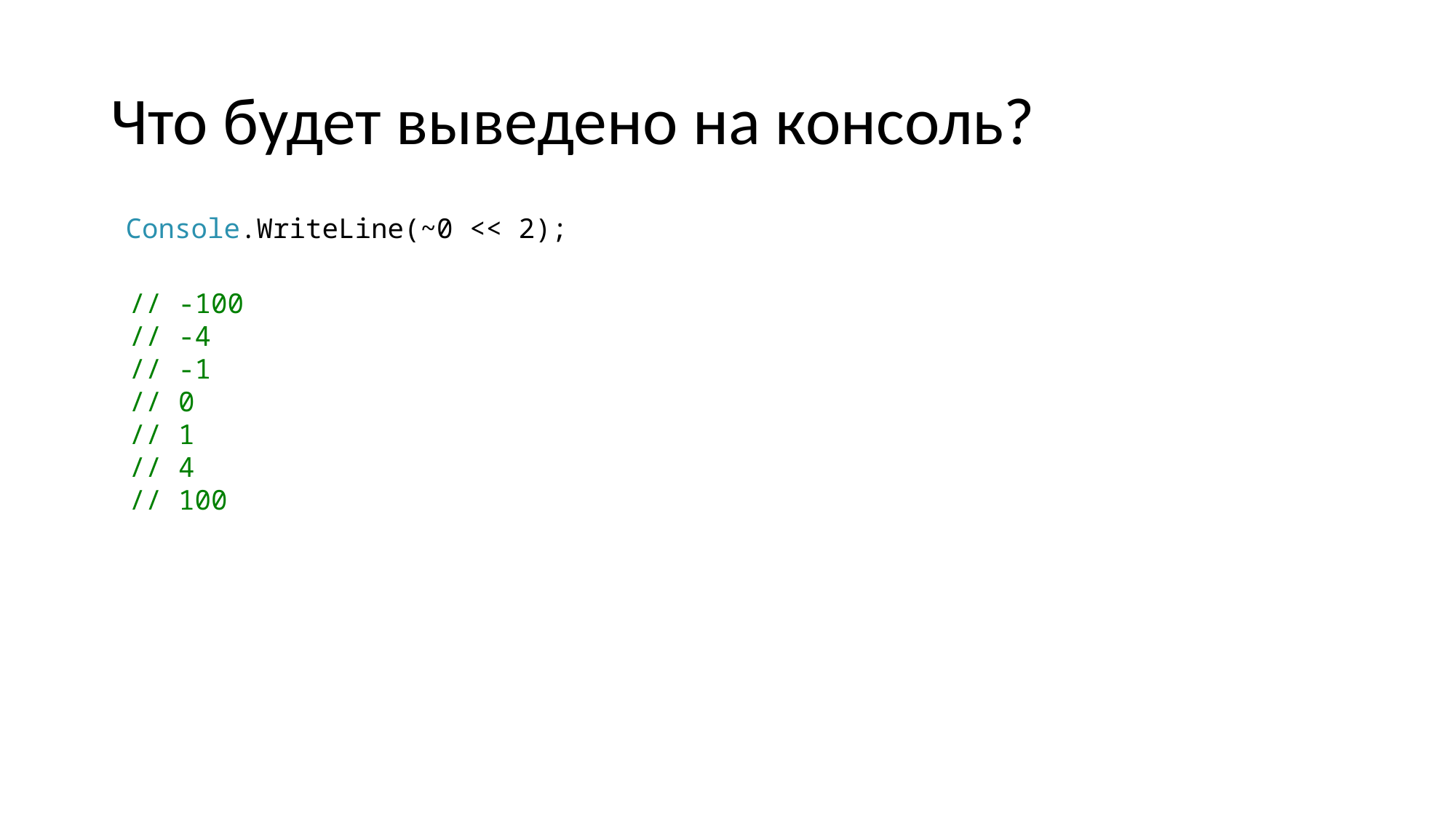

# Что будет выведено на консоль?
Console.WriteLine(~0 << 2);
// -100
// -4
// -1
// 0
// 1
// 4
// 100